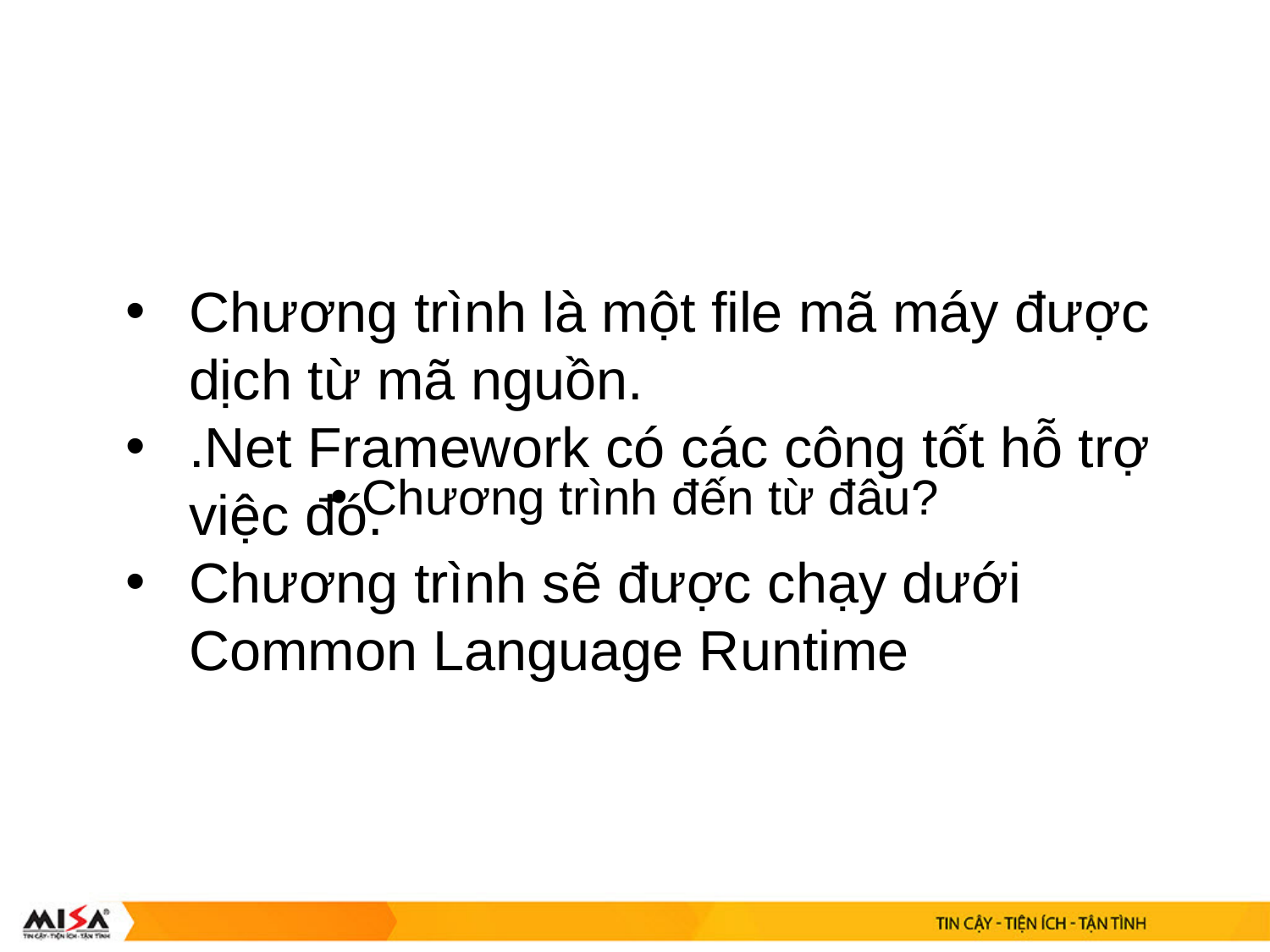

# Chương trình đến từ đâu?
Chương trình là một file mã máy được dịch từ mã nguồn.
.Net Framework có các công tốt hỗ trợ việc đó.
Chương trình sẽ được chạy dưới Common Language Runtime